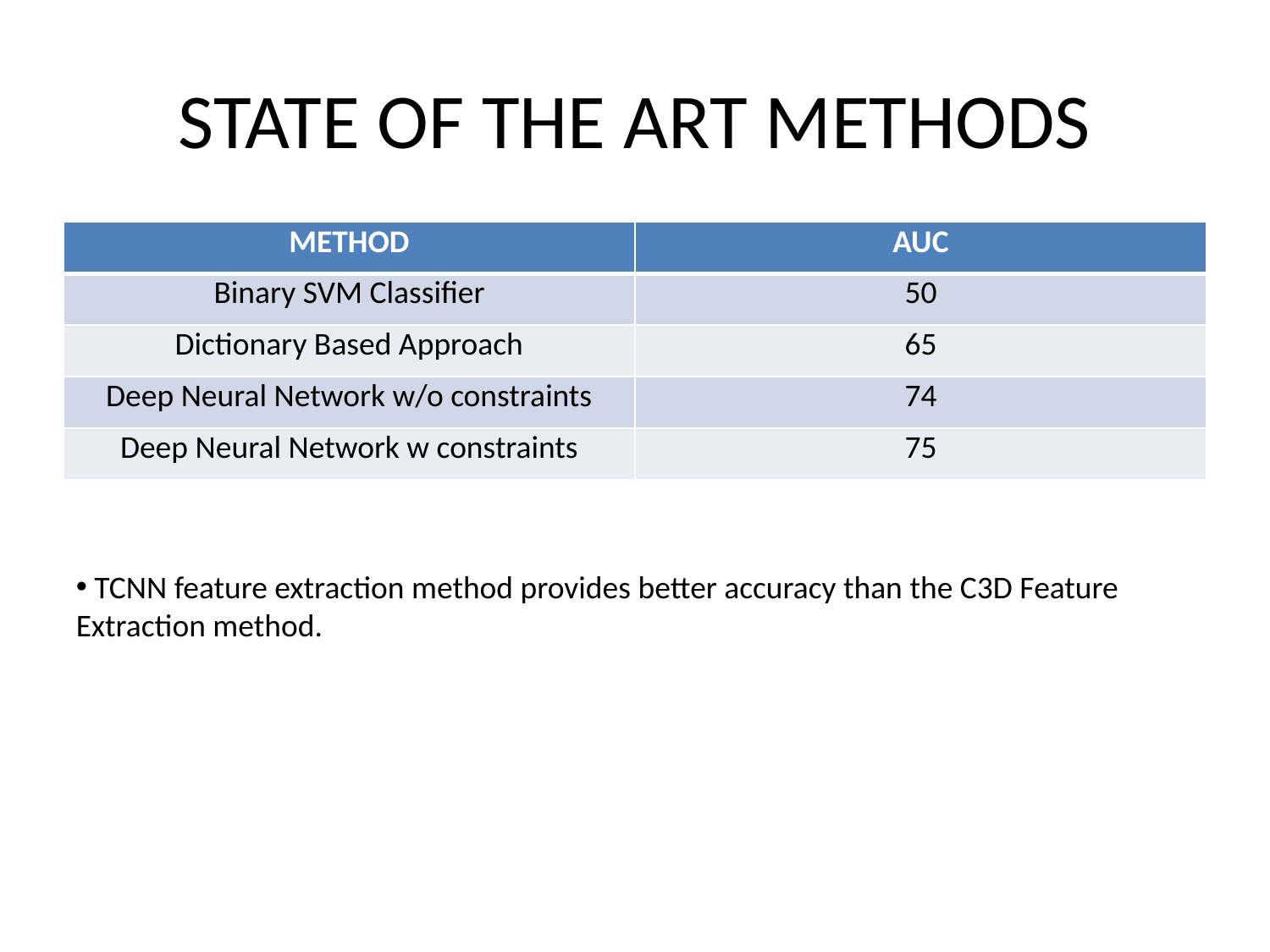

# STATE OF THE ART METHODS
| METHOD | AUC |
| --- | --- |
| Binary SVM Classifier | 50 |
| Dictionary Based Approach | 65 |
| Deep Neural Network w/o constraints | 74 |
| Deep Neural Network w constraints | 75 |
 TCNN feature extraction method provides better accuracy than the C3D Feature       Extraction method.